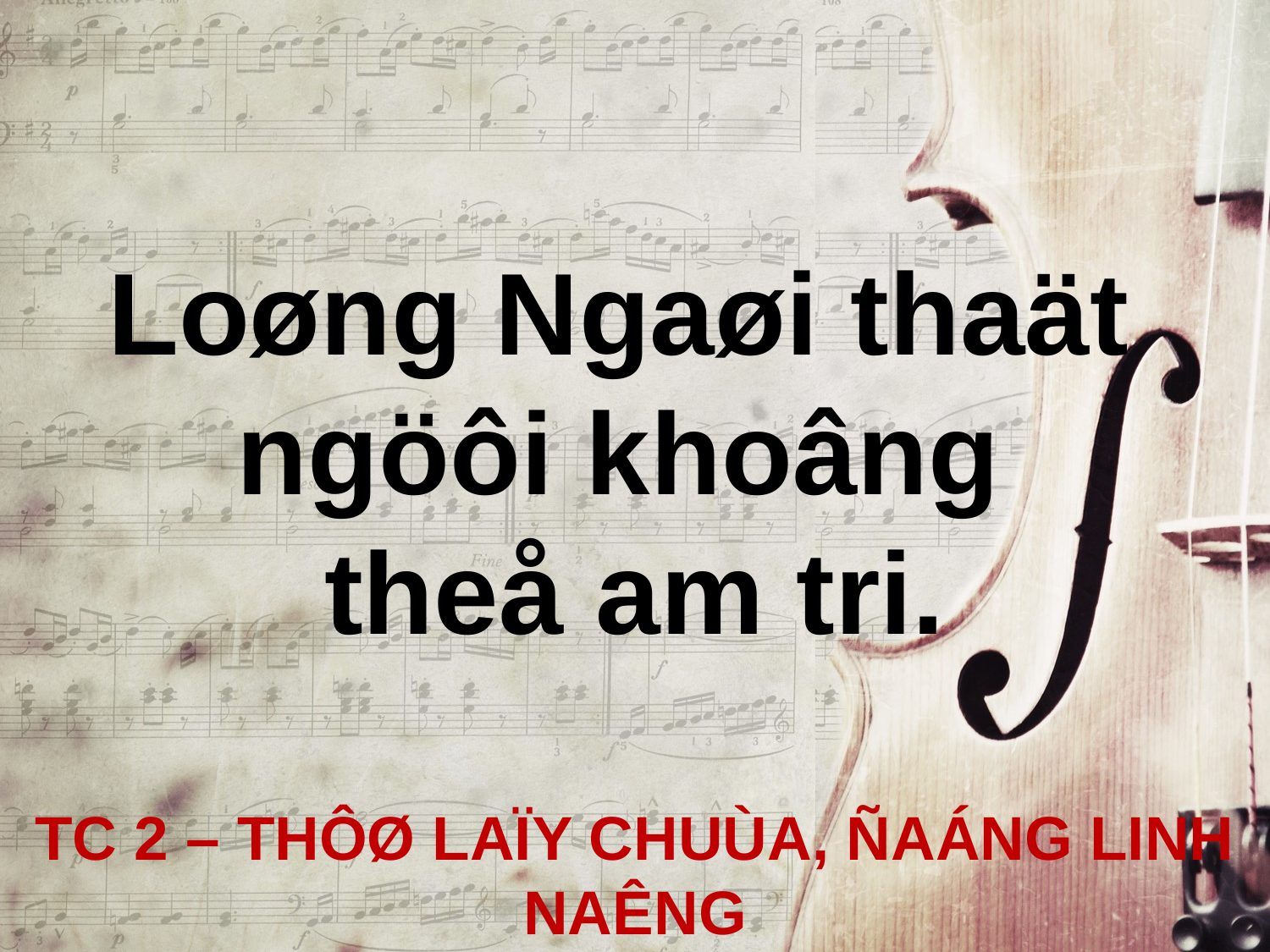

Loøng Ngaøi thaät
ngöôi khoâng
theå am tri.
TC 2 – THÔØ LAÏY CHUÙA, ÑAÁNG LINH NAÊNG